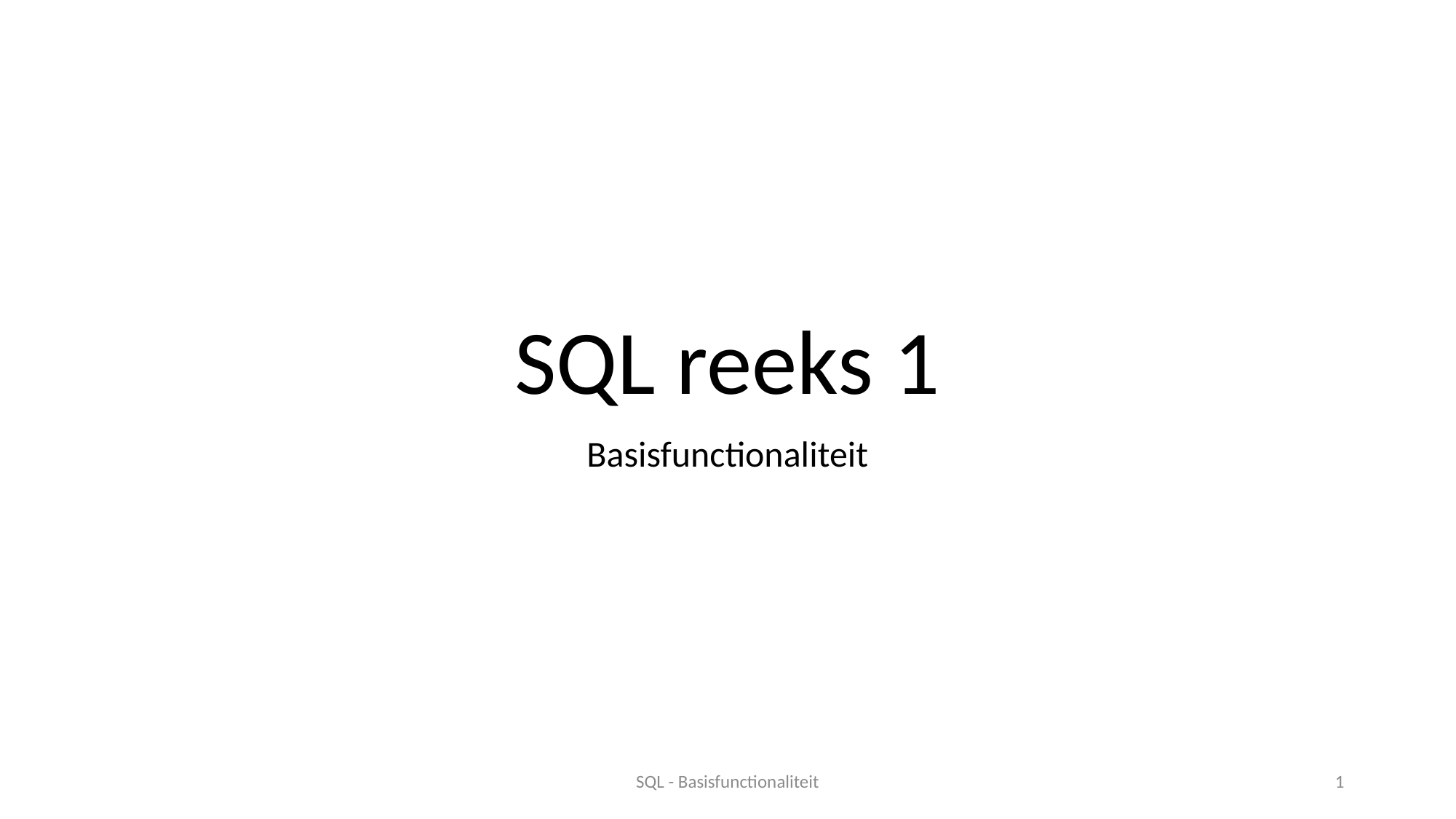

# SQL reeks 1
Basisfunctionaliteit
SQL - Basisfunctionaliteit
1